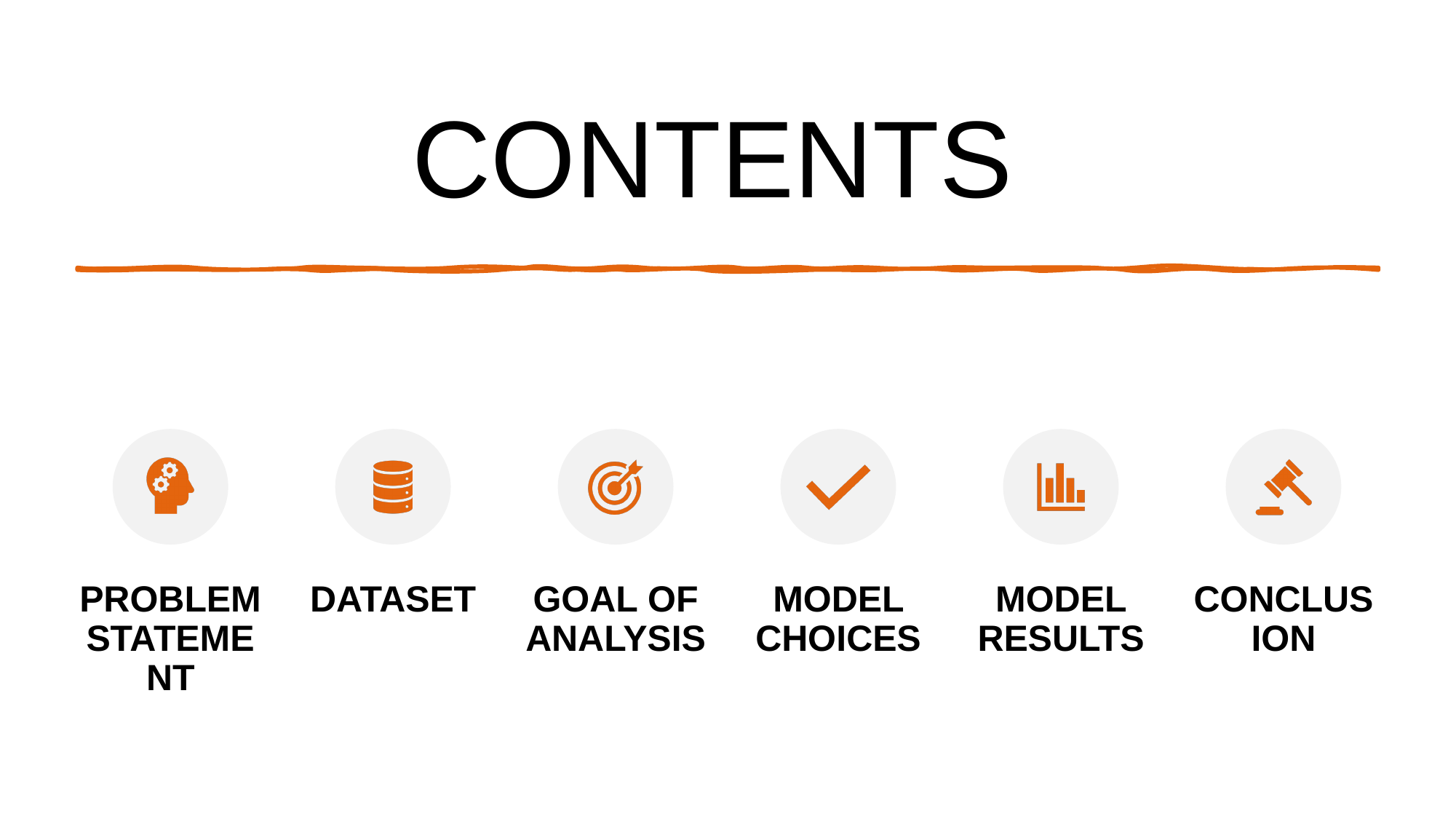

# CONTENTS

PROBLEM STATEMENT
DATASET
GOAL OF ANALYSIS
MODEL CHOICES
MODEL RESULTS
CONCLUSION